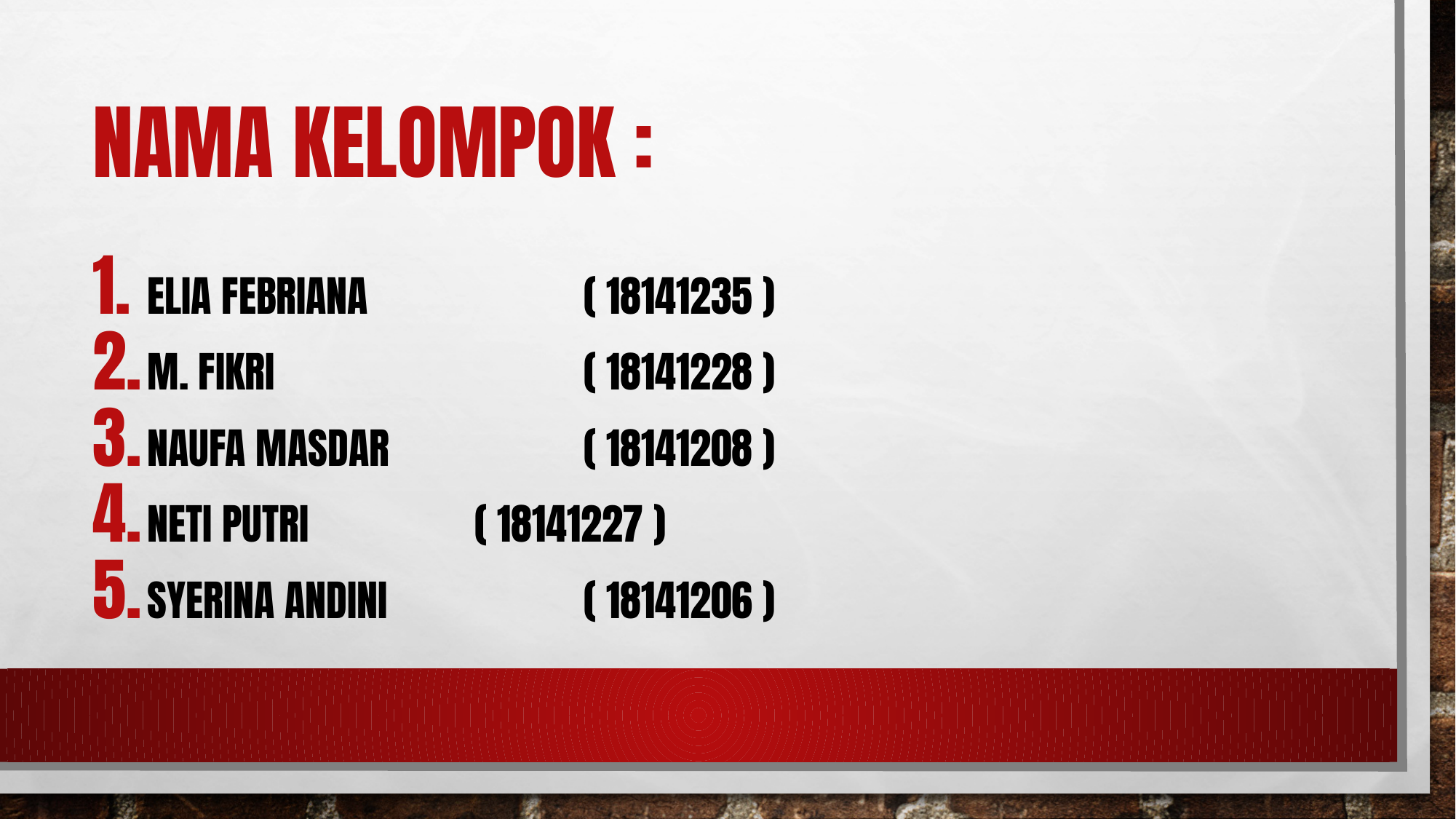

# Nama kelompok :
Elia febriana		( 18141235 )
M. fikri			( 18141228 )
Naufa masdar		( 18141208 )
Neti putri		( 18141227 )
Syerina andini		( 18141206 )